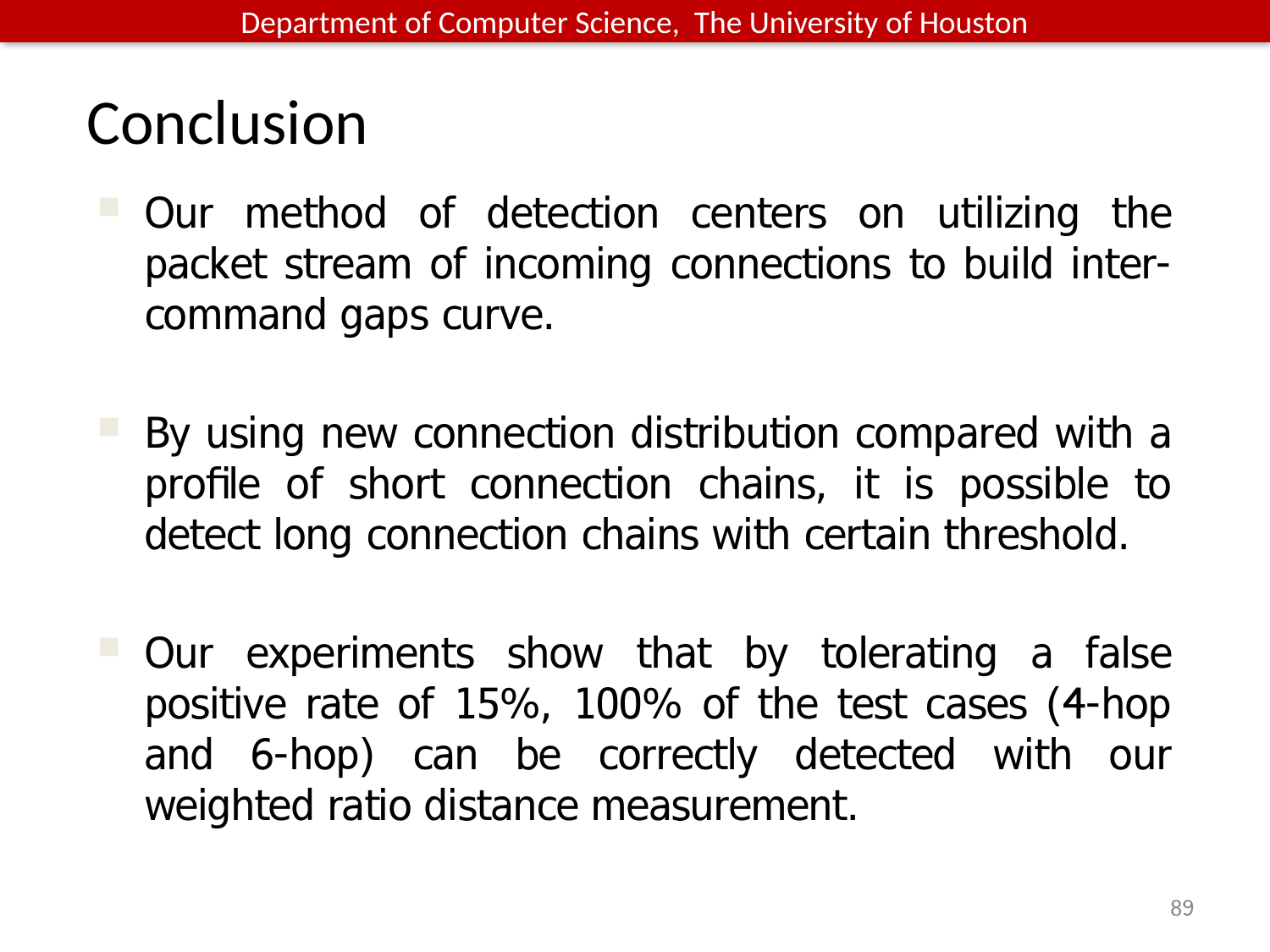

Conclusion
Our method of detection centers on utilizing the packet stream of incoming connections to build inter-command gaps curve.

By using new connection distribution compared with a profile of short connection chains, it is possible to detect long connection chains with certain threshold.

Our experiments show that by tolerating a false positive rate of 15%, 100% of the test cases (4-hop and 6-hop) can be correctly detected with our weighted ratio distance measurement.

89